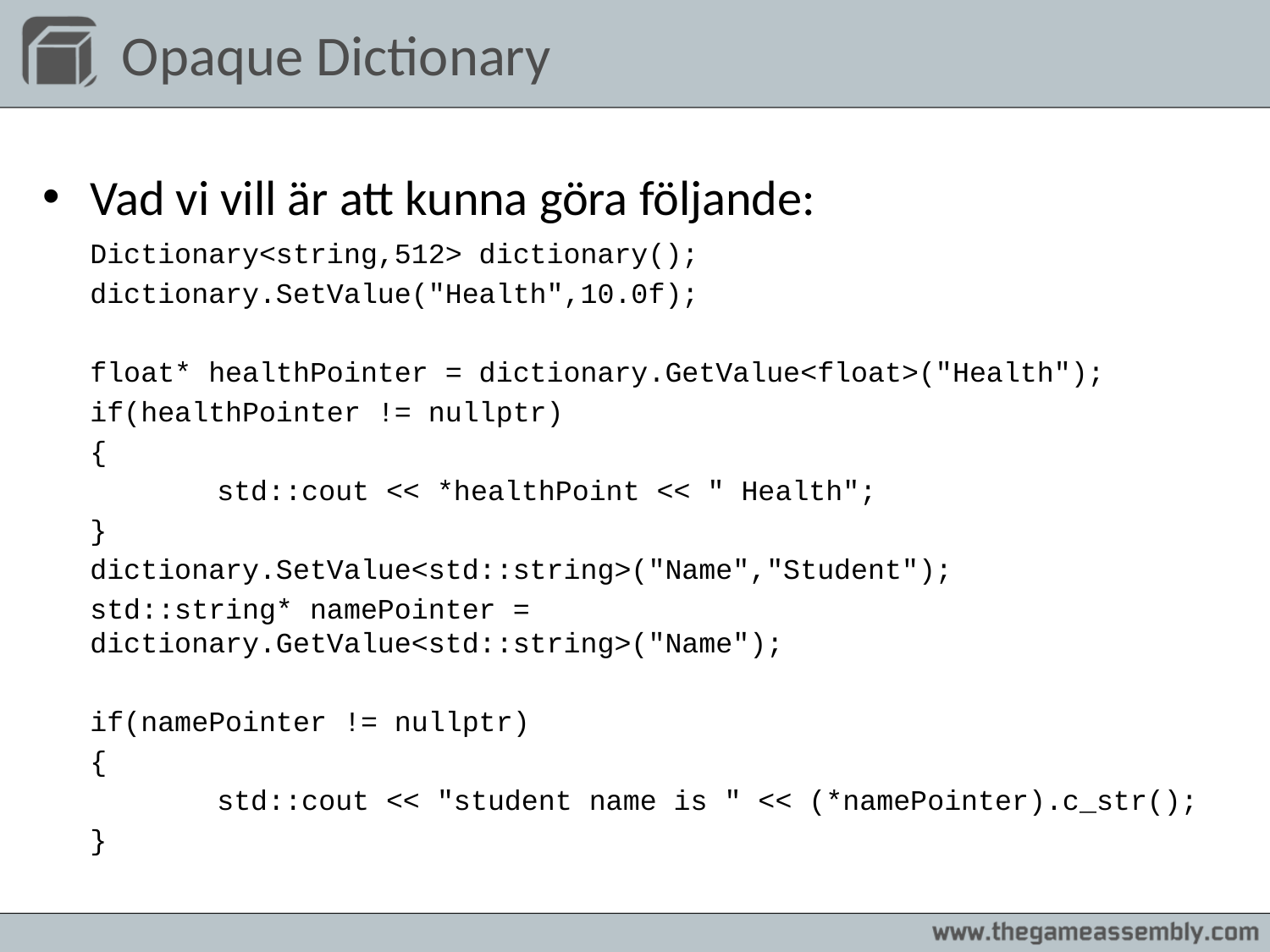

# Opaque Dictionary
Vad vi vill är att kunna göra följande:
	Dictionary<string,512> dictionary();
	dictionary.SetValue("Health",10.0f);

	float* healthPointer = dictionary.GetValue<float>("Health");
	if(healthPointer != nullptr)
	{
		std::cout << *healthPoint << " Health";
	}
	dictionary.SetValue<std::string>("Name","Student");
	std::string* namePointer = dictionary.GetValue<std::string>("Name");

	if(namePointer != nullptr)
	{
		std::cout << "student name is " << (*namePointer).c_str();
	}